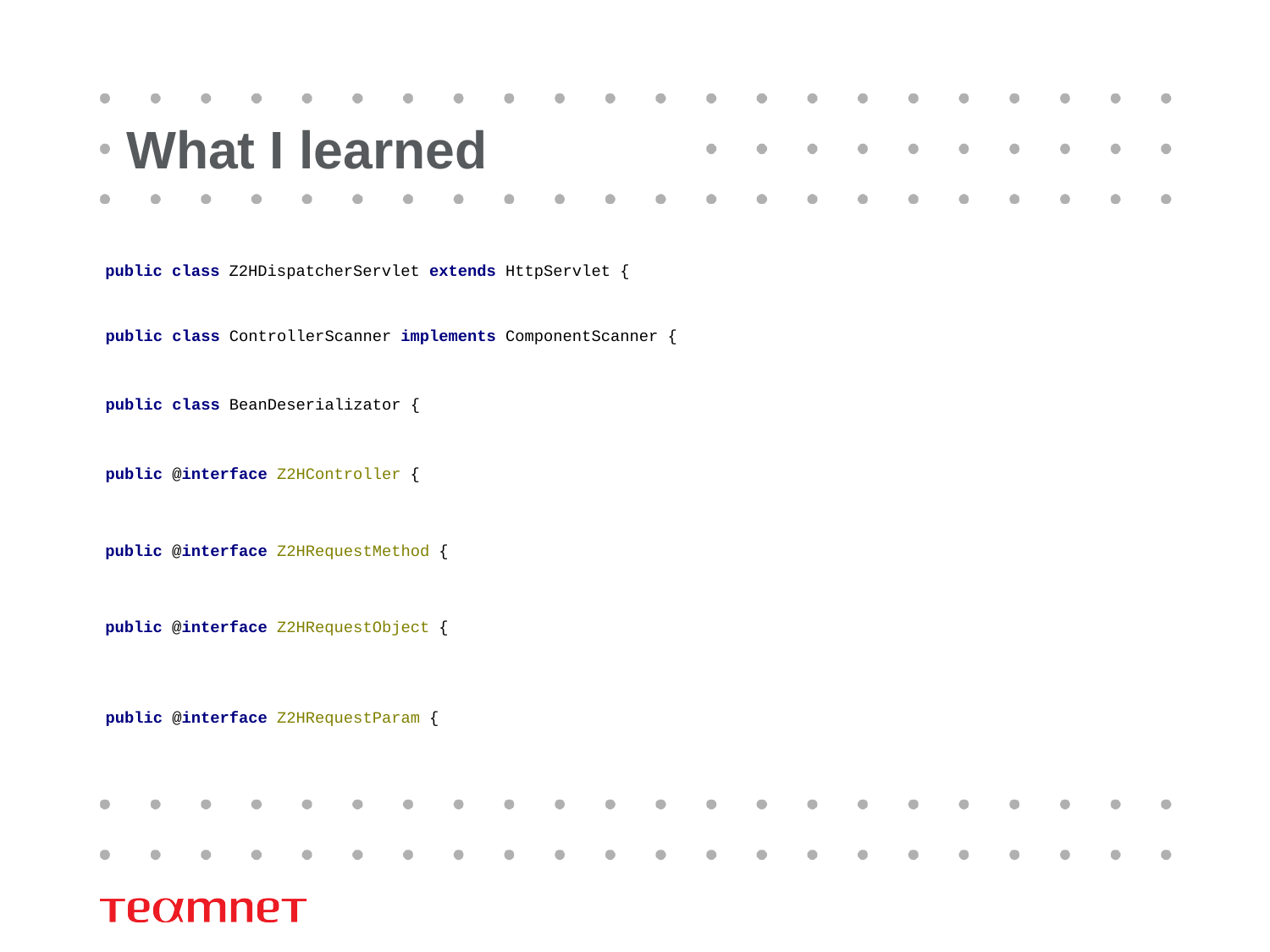

What I learned
public class Z2HDispatcherServlet extends HttpServlet {
public class ControllerScanner implements ComponentScanner {
public class BeanDeserializator {
public @interface Z2HController {
public @interface Z2HRequestMethod {
public @interface Z2HRequestObject {
public @interface Z2HRequestParam {